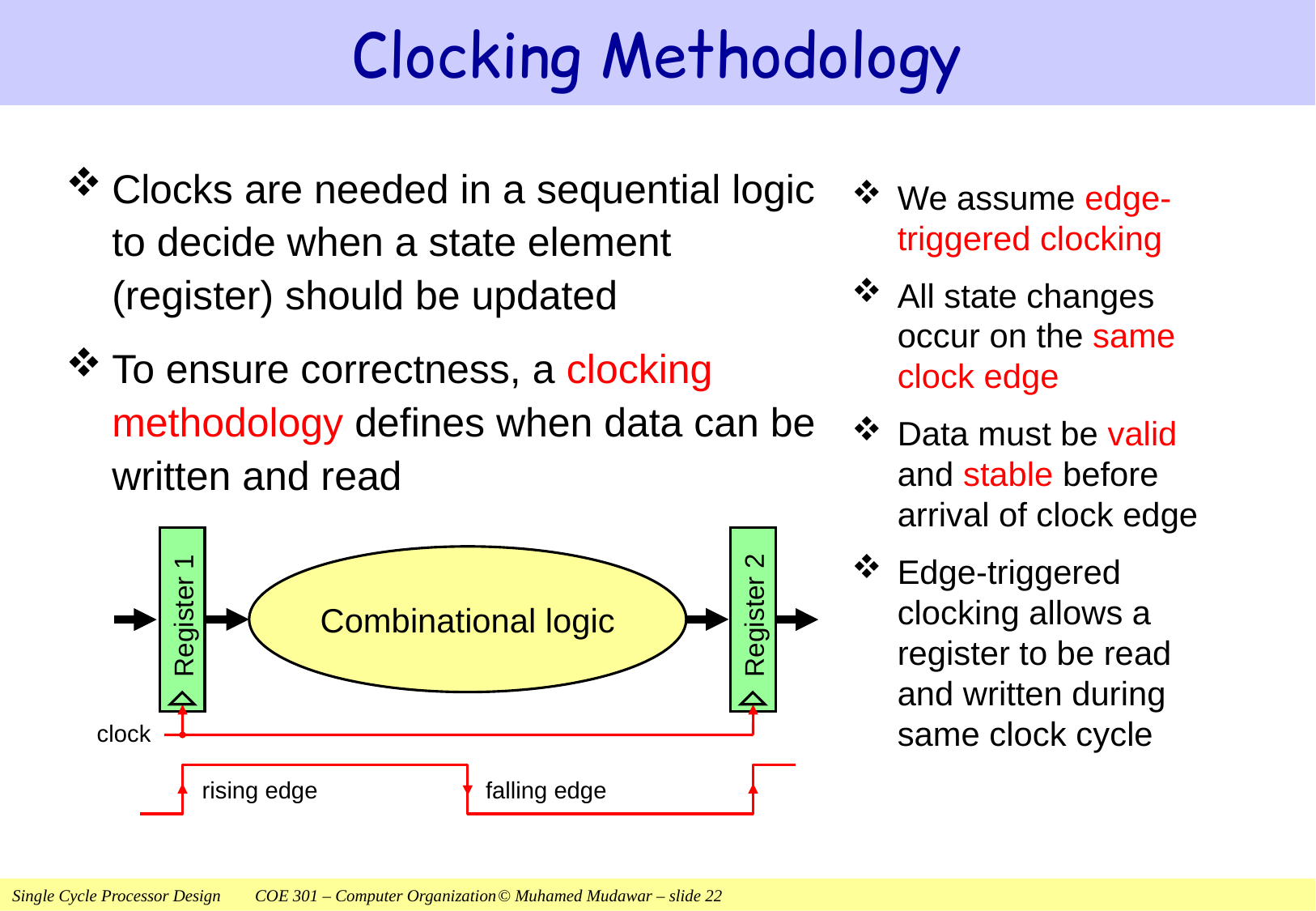

# Clocking Methodology
Clocks are needed in a sequential logic to decide when a state element (register) should be updated
To ensure correctness, a clocking methodology defines when data can be written and read
We assume edge-triggered clocking
All state changes occur on the same clock edge
Data must be valid and stable before arrival of clock edge
Edge-triggered clocking allows a register to be read and written during same clock cycle

Combinational logic
 Register 2
 Register 1

clock

rising edge
falling edge